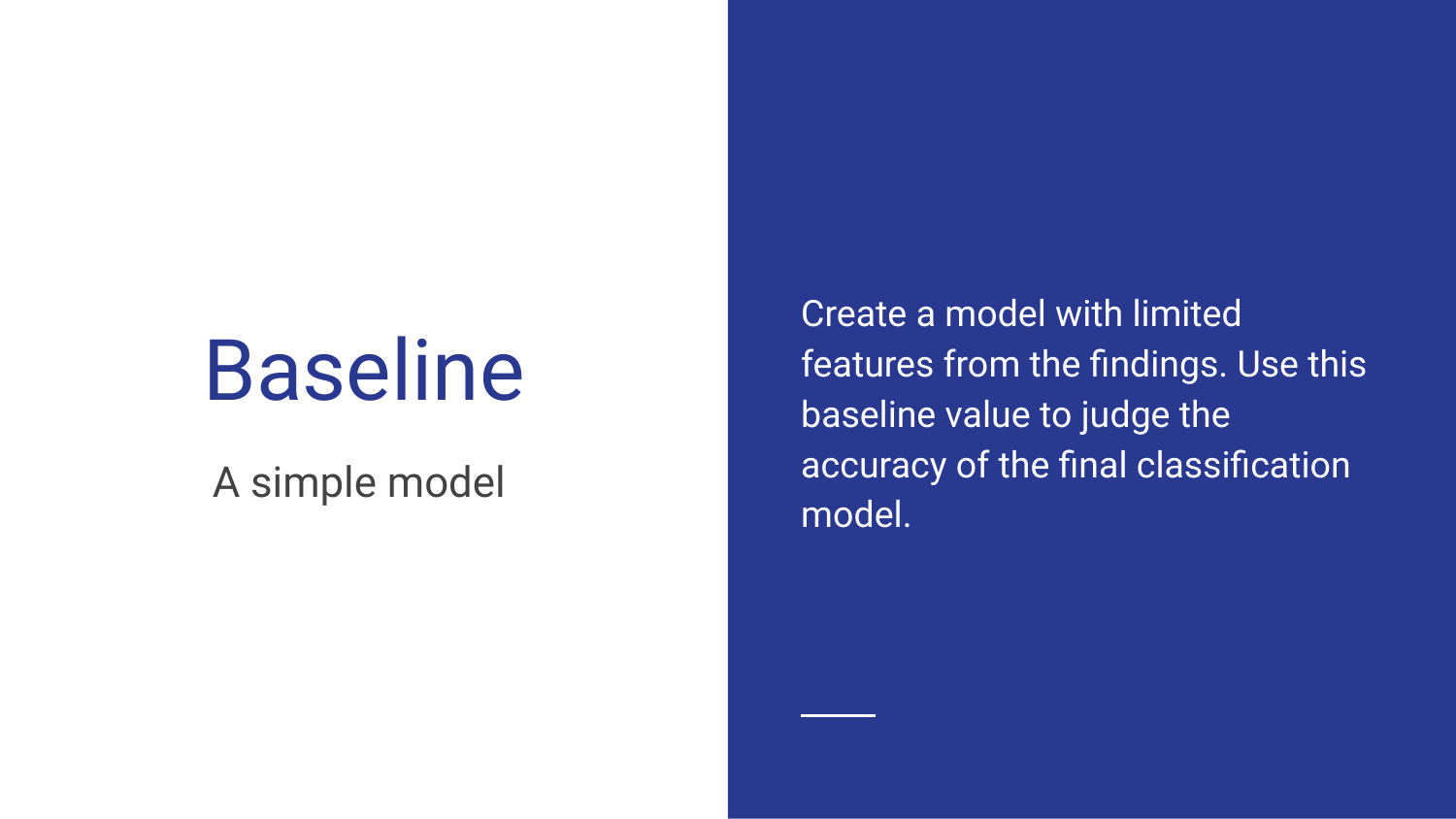

Create a model with limited features from the findings. Use this baseline value to judge the accuracy of the final classification model.
# Baseline
A simple model